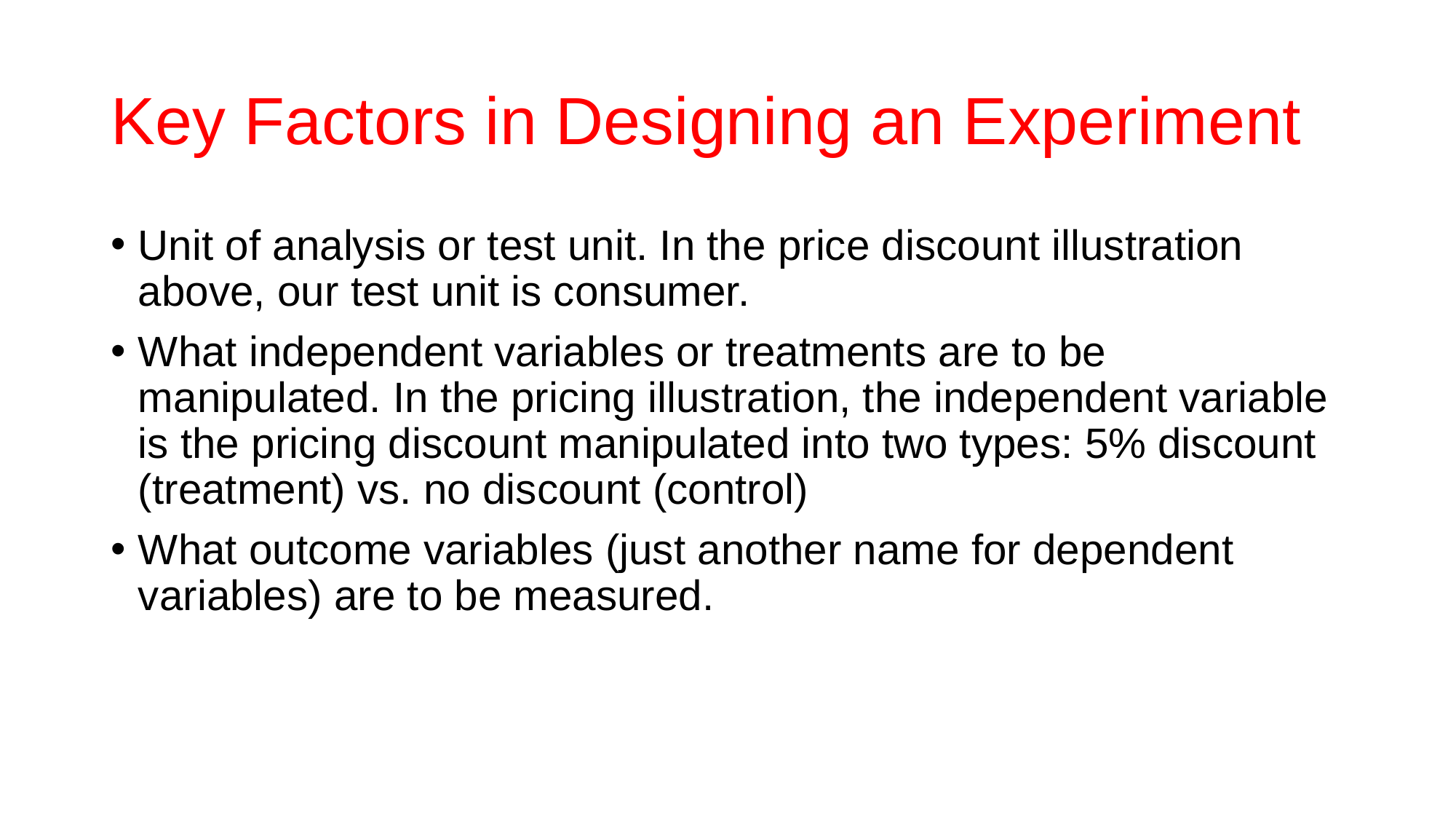

# Key Factors in Designing an Experiment
Unit of analysis or test unit. In the price discount illustration above, our test unit is consumer.
What independent variables or treatments are to be manipulated. In the pricing illustration, the independent variable is the pricing discount manipulated into two types: 5% discount (treatment) vs. no discount (control)
What outcome variables (just another name for dependent variables) are to be measured.